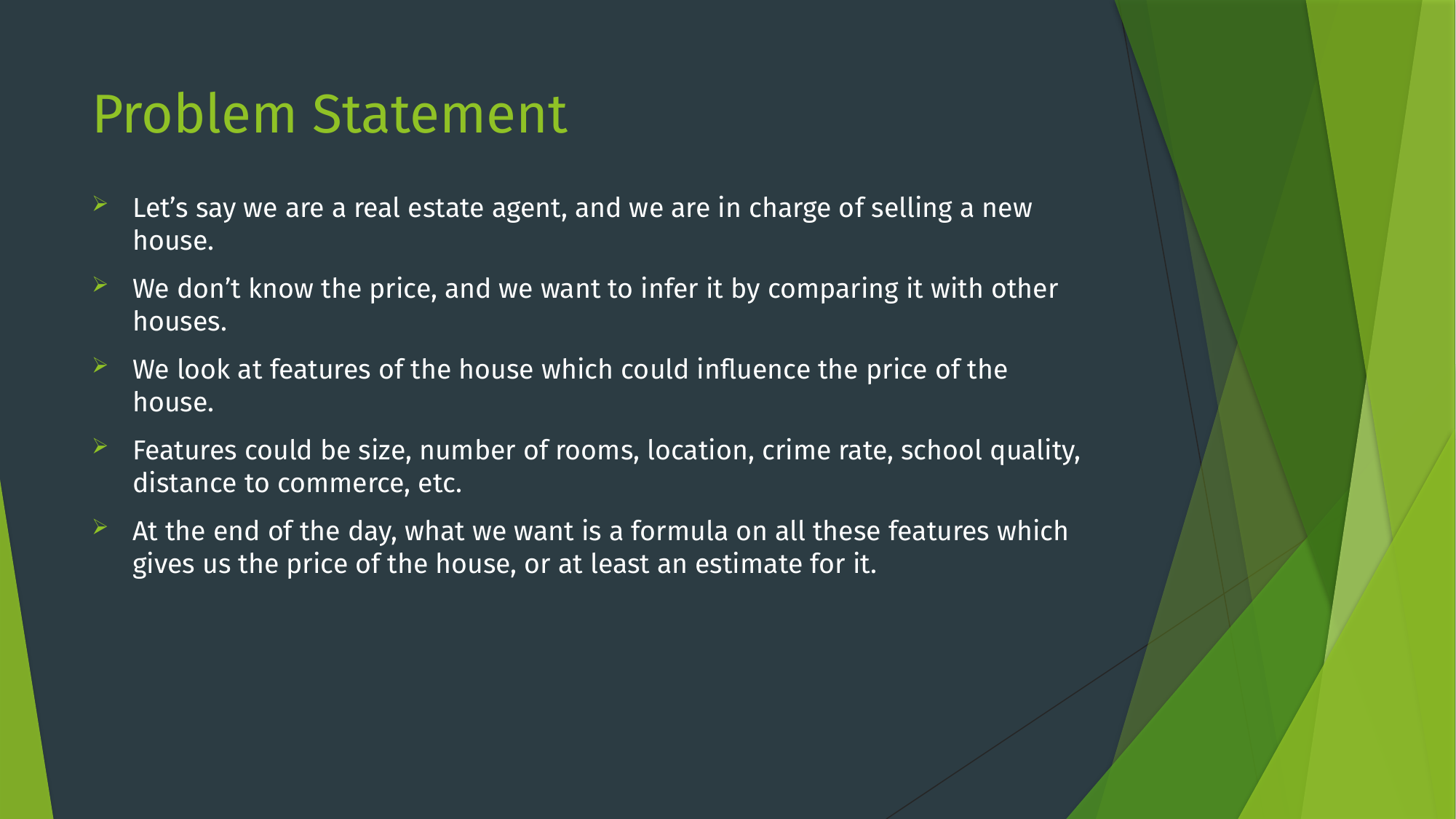

# Problem Statement
Let’s say we are a real estate agent, and we are in charge of selling a new house.
We don’t know the price, and we want to infer it by comparing it with other houses.
We look at features of the house which could influence the price of the house.
Features could be size, number of rooms, location, crime rate, school quality, distance to commerce, etc.
At the end of the day, what we want is a formula on all these features which gives us the price of the house, or at least an estimate for it.